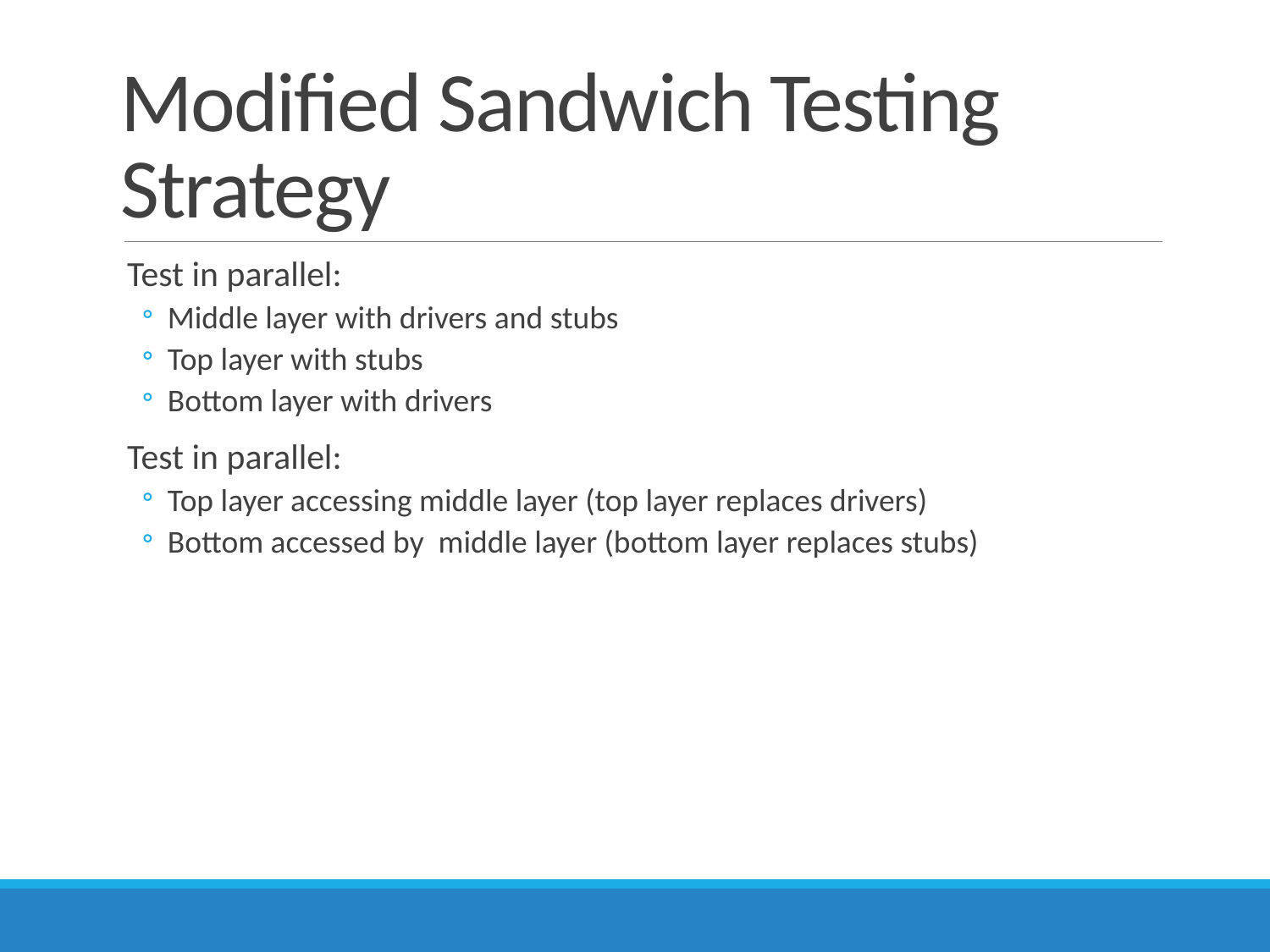

# Modified Sandwich Testing Strategy
Test in parallel:
Middle layer with drivers and stubs
Top layer with stubs
Bottom layer with drivers
Test in parallel:
Top layer accessing middle layer (top layer replaces drivers)
Bottom accessed by  middle layer (bottom layer replaces stubs)